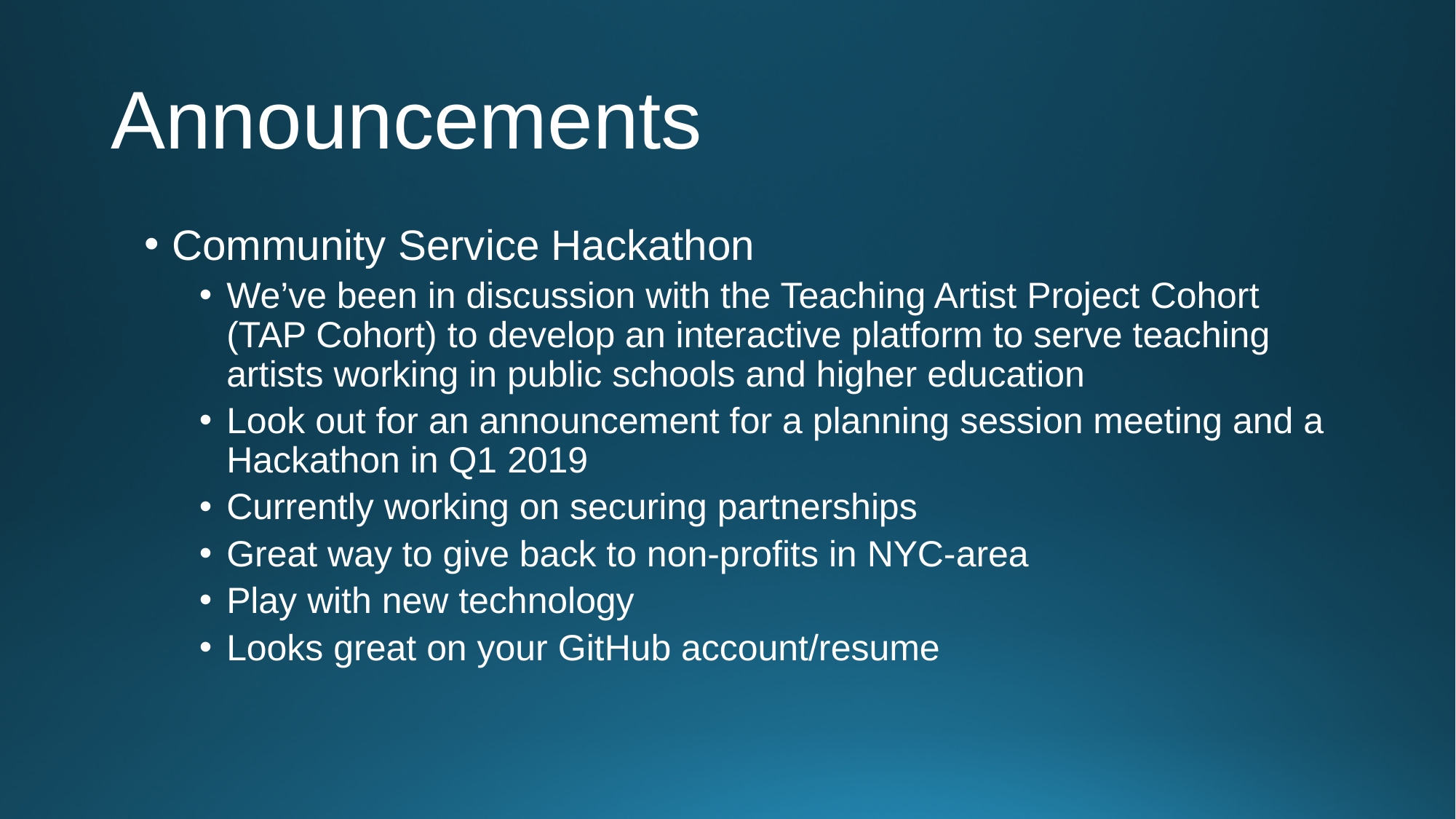

# Announcements
Community Service Hackathon
We’ve been in discussion with the Teaching Artist Project Cohort (TAP Cohort) to develop an interactive platform to serve teaching artists working in public schools and higher education
Look out for an announcement for a planning session meeting and a Hackathon in Q1 2019
Currently working on securing partnerships
Great way to give back to non-profits in NYC-area
Play with new technology
Looks great on your GitHub account/resume